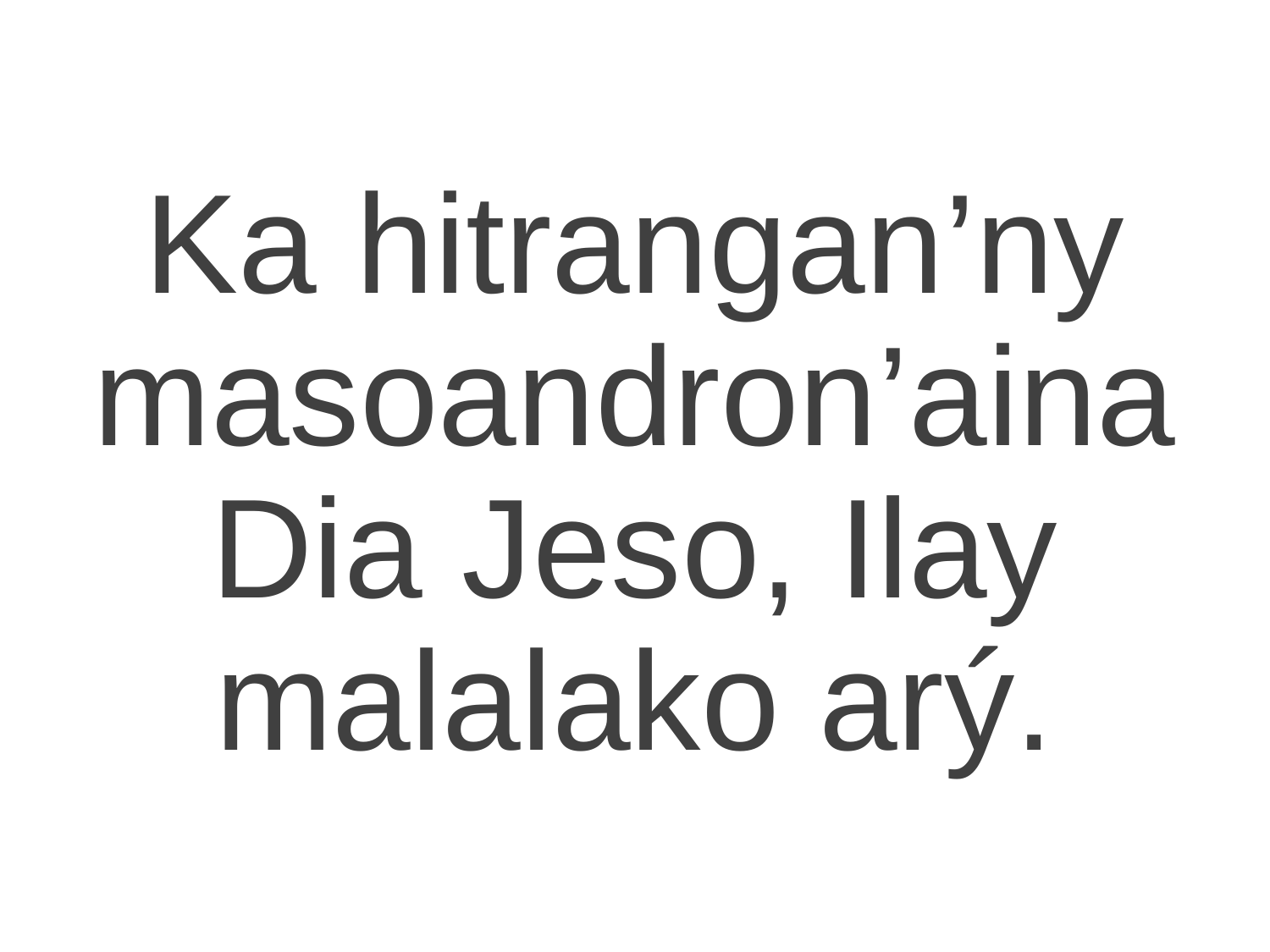

Ka hitrangan’ny masoandron’aina
Dia Jeso, Ilay malalako arý.